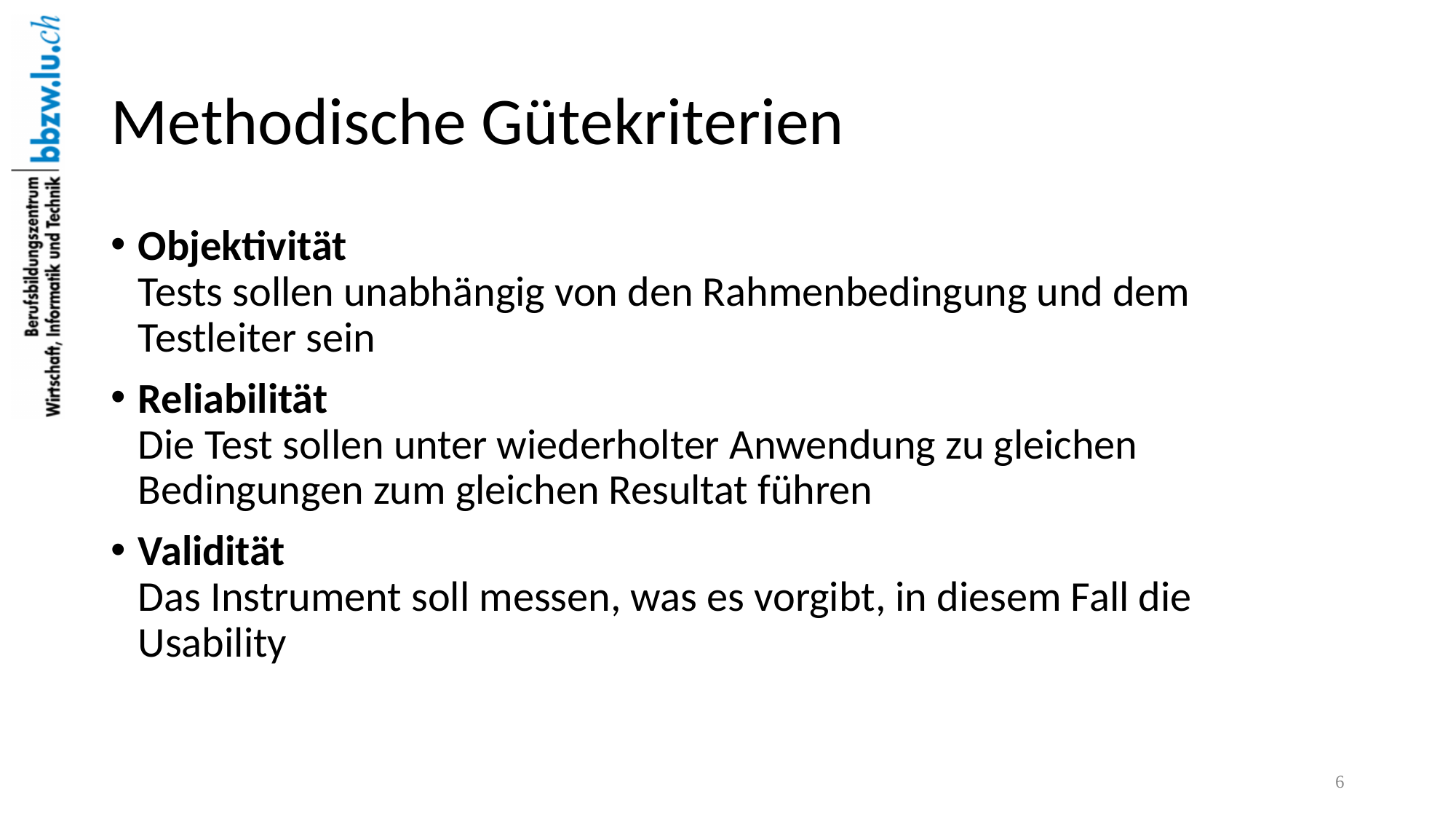

# Methodische Gütekriterien
Objektivität
Tests sollen unabhängig von den Rahmenbedingung und dem Testleiter sein
Reliabilität
Die Test sollen unter wiederholter Anwendung zu gleichen Bedingungen zum gleichen Resultat führen
Validität
Das Instrument soll messen, was es vorgibt, in diesem Fall die Usability

6